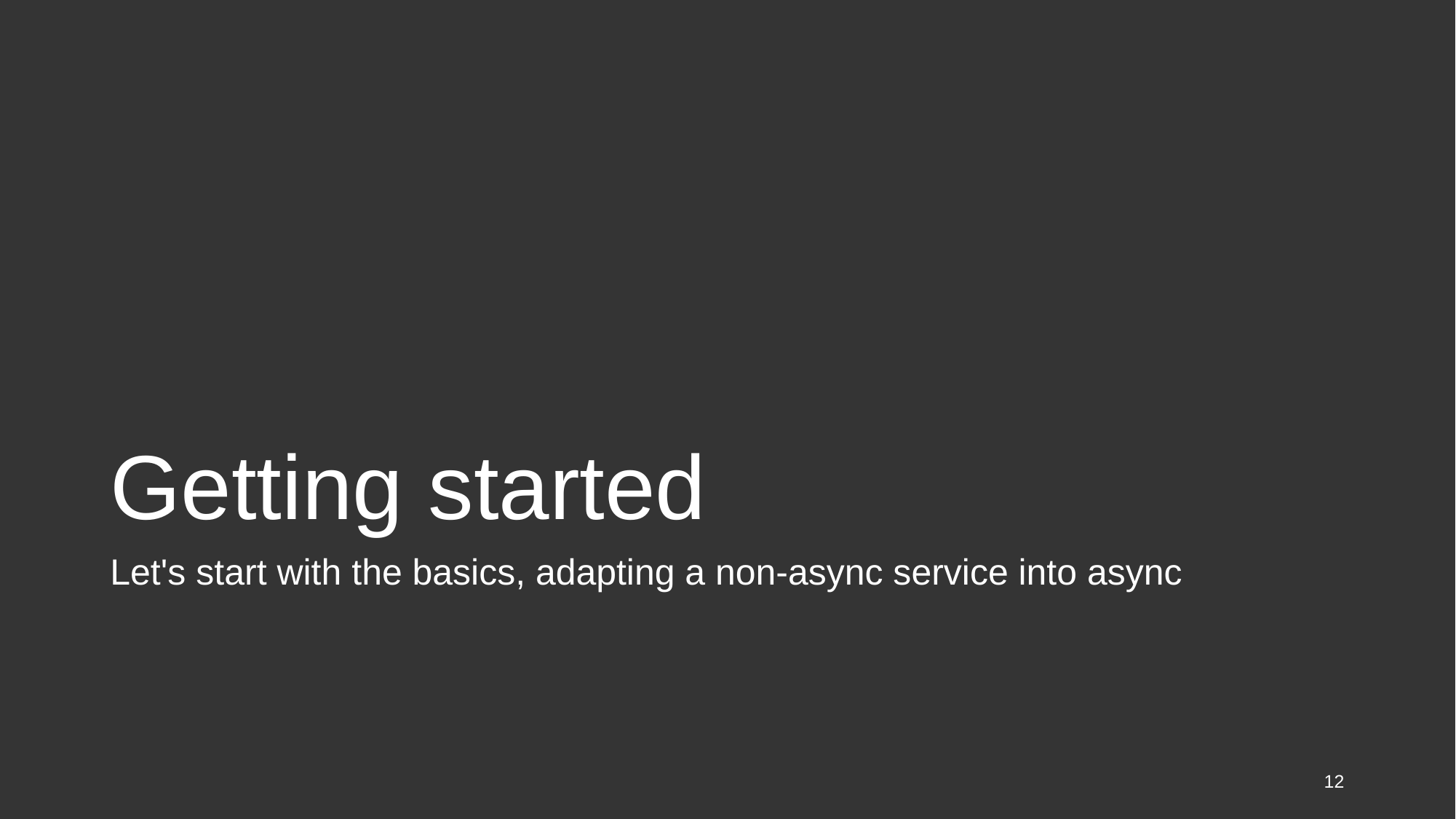

# Getting started
Let's start with the basics, adapting a non-async service into async
12